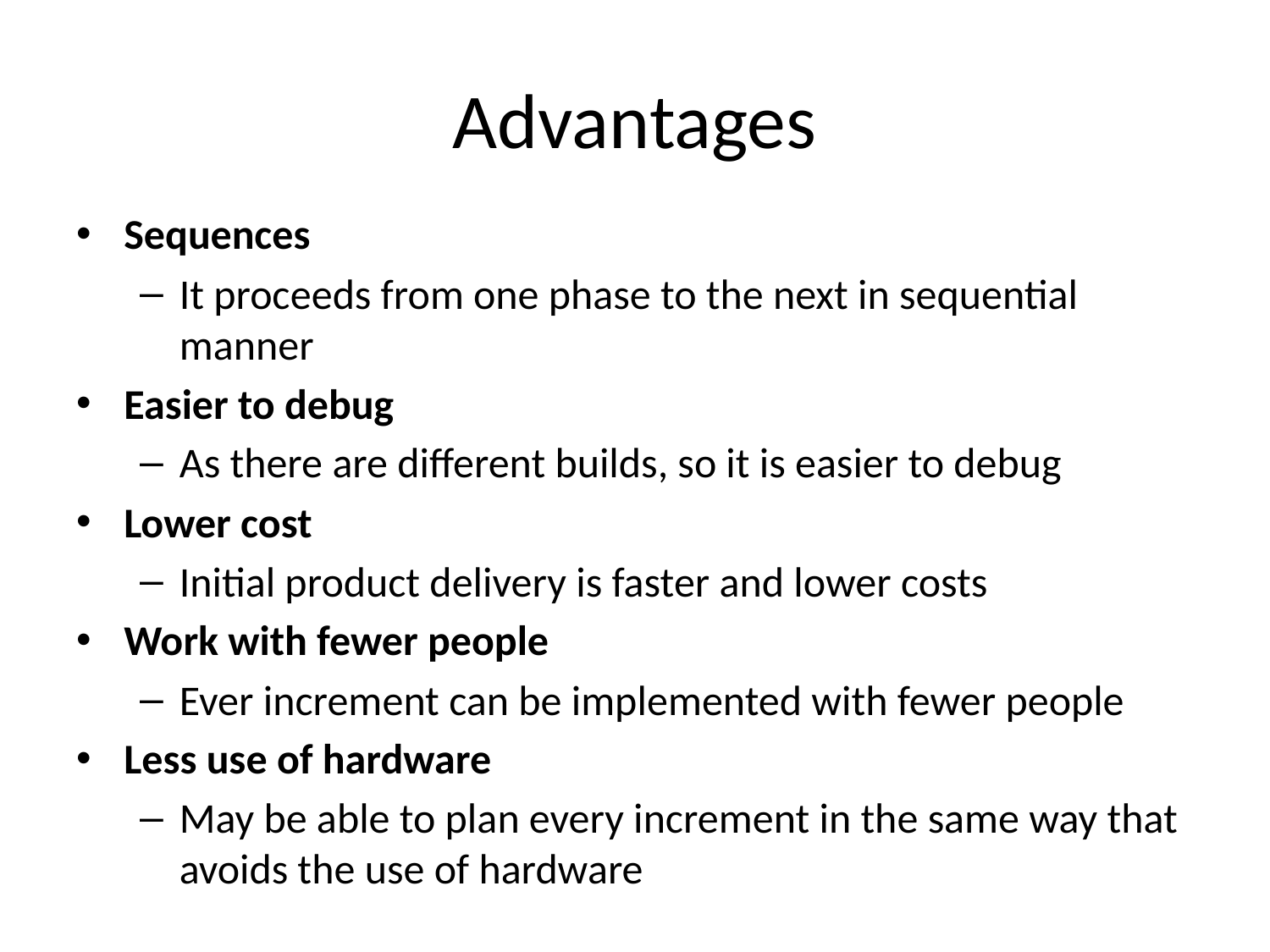

# Advantages
Sequences
It proceeds from one phase to the next in sequential manner
Easier to debug
As there are different builds, so it is easier to debug
Lower cost
Initial product delivery is faster and lower costs
Work with fewer people
Ever increment can be implemented with fewer people
Less use of hardware
May be able to plan every increment in the same way that avoids the use of hardware